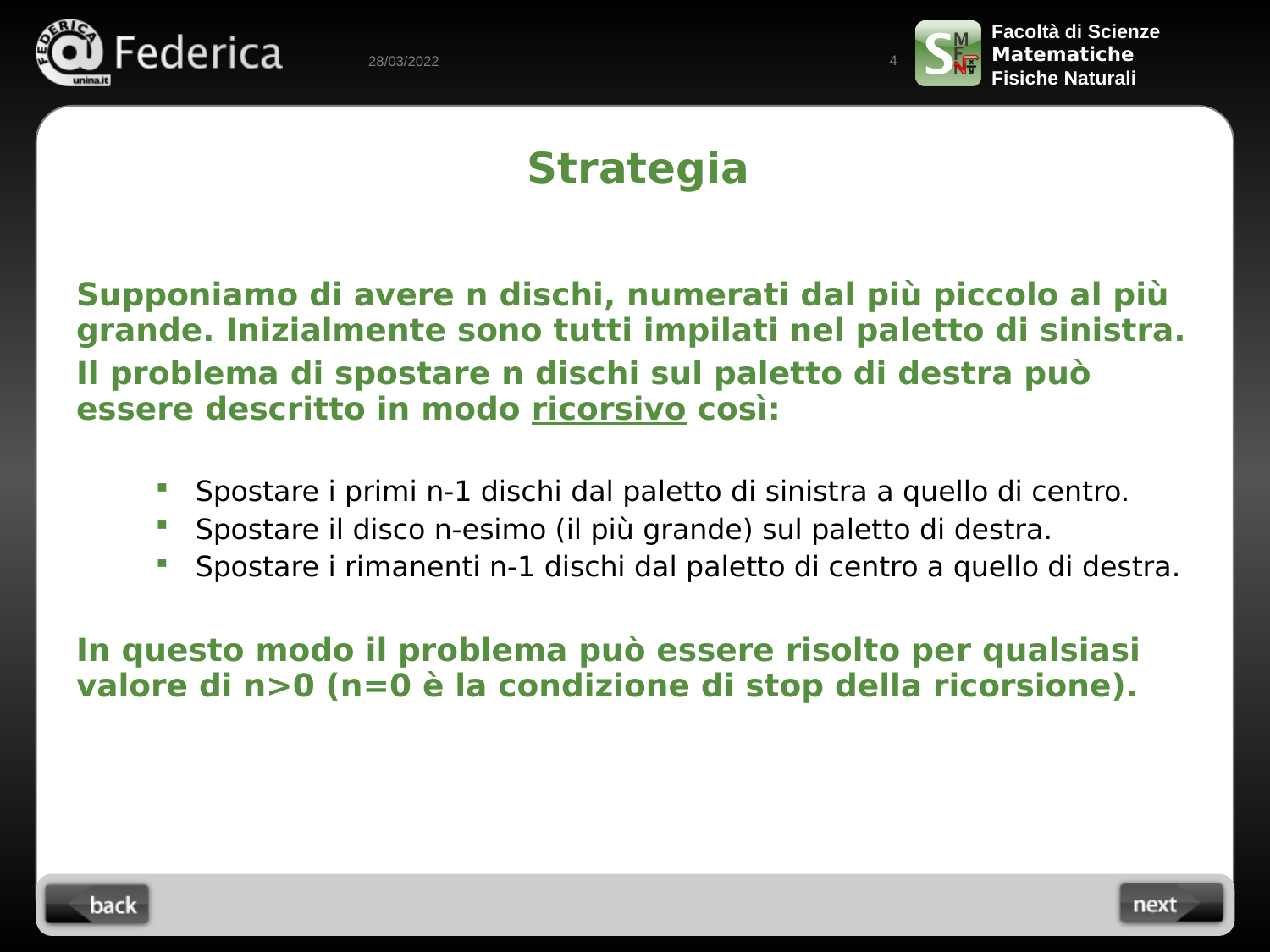

4
28/03/2022
# Strategia

Supponiamo di avere n dischi, numerati dal più piccolo al più grande. Inizialmente sono tutti impilati nel paletto di sinistra.
Il problema di spostare n dischi sul paletto di destra può  essere descritto in modo ricorsivo così:

Spostare i primi n-1 dischi dal paletto di sinistra a quello di centro.
Spostare il disco n-esimo (il più grande) sul paletto di destra.
Spostare i rimanenti n-1 dischi dal paletto di centro a quello di destra.

In questo modo il problema può essere risolto per qualsiasi valore di n>0 (n=0 è la condizione di stop della ricorsione).